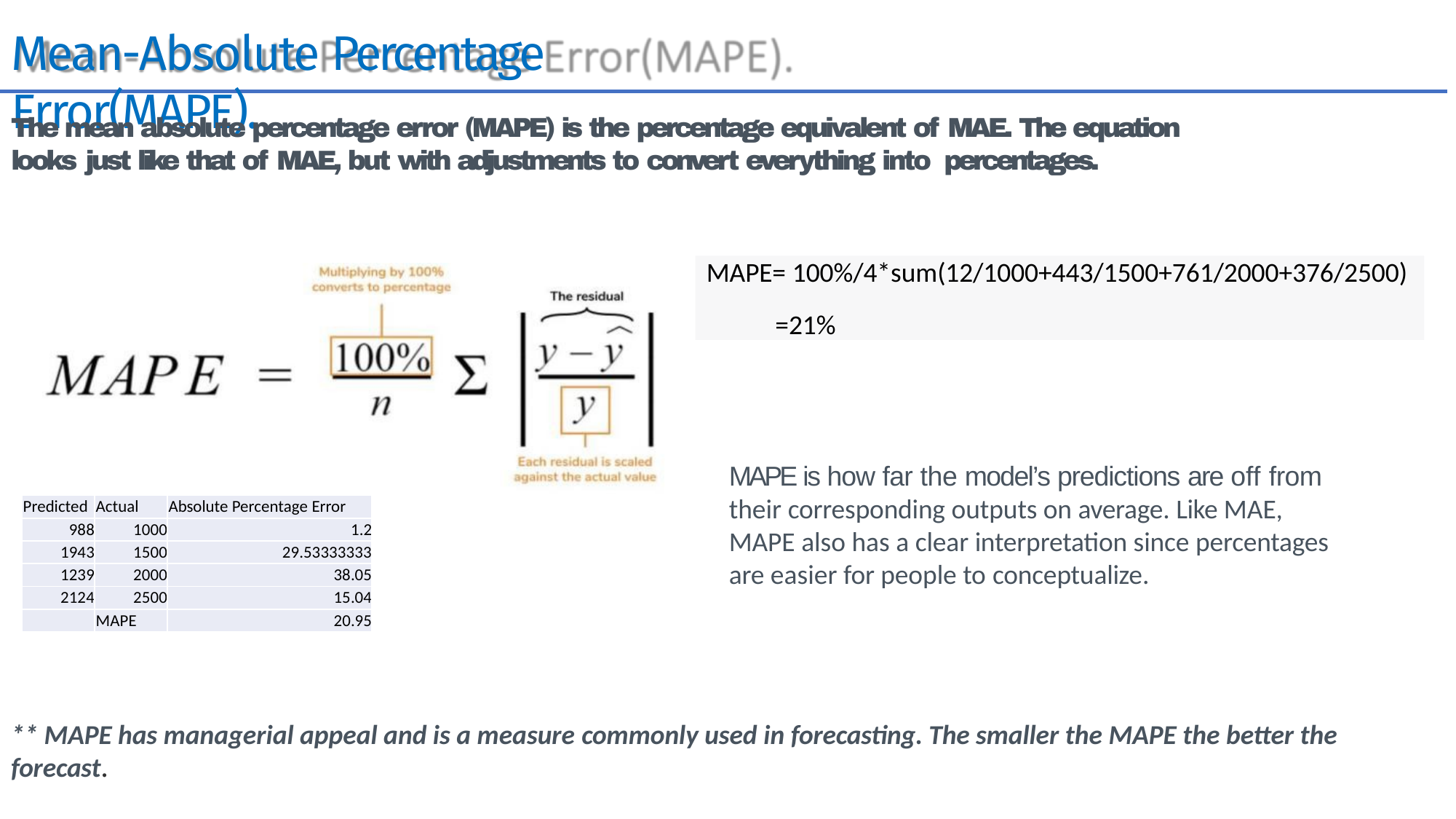

# Mean-Absolute Percentage Error(MAPE).
The mean absolute percentage error (MAPE) is the percentage equivalent of MAE. The equation looks  just like that of MAE, but with adjustments to convert everything into percentages.
MAPE= 100%/4*sum(12/1000+443/1500+761/2000+376/2500)
=21%

MAPE is how far the model’s predictions are off from  their corresponding outputs on average. Like MAE,  MAPE also has a clear interpretation since percentages  are easier for people to conceptualize.
| Predicted | Actual | Absolute Percentage Error |
| --- | --- | --- |
| 988 | 1000 | 1.2 |
| 1943 | 1500 | 29.53333333 |
| 1239 | 2000 | 38.05 |
| 2124 | 2500 | 15.04 |
|  | MAPE | 20.95 |
** MAPE has managerial appeal and is a measure commonly used in forecasting. The smaller the MAPE the better the  forecast.